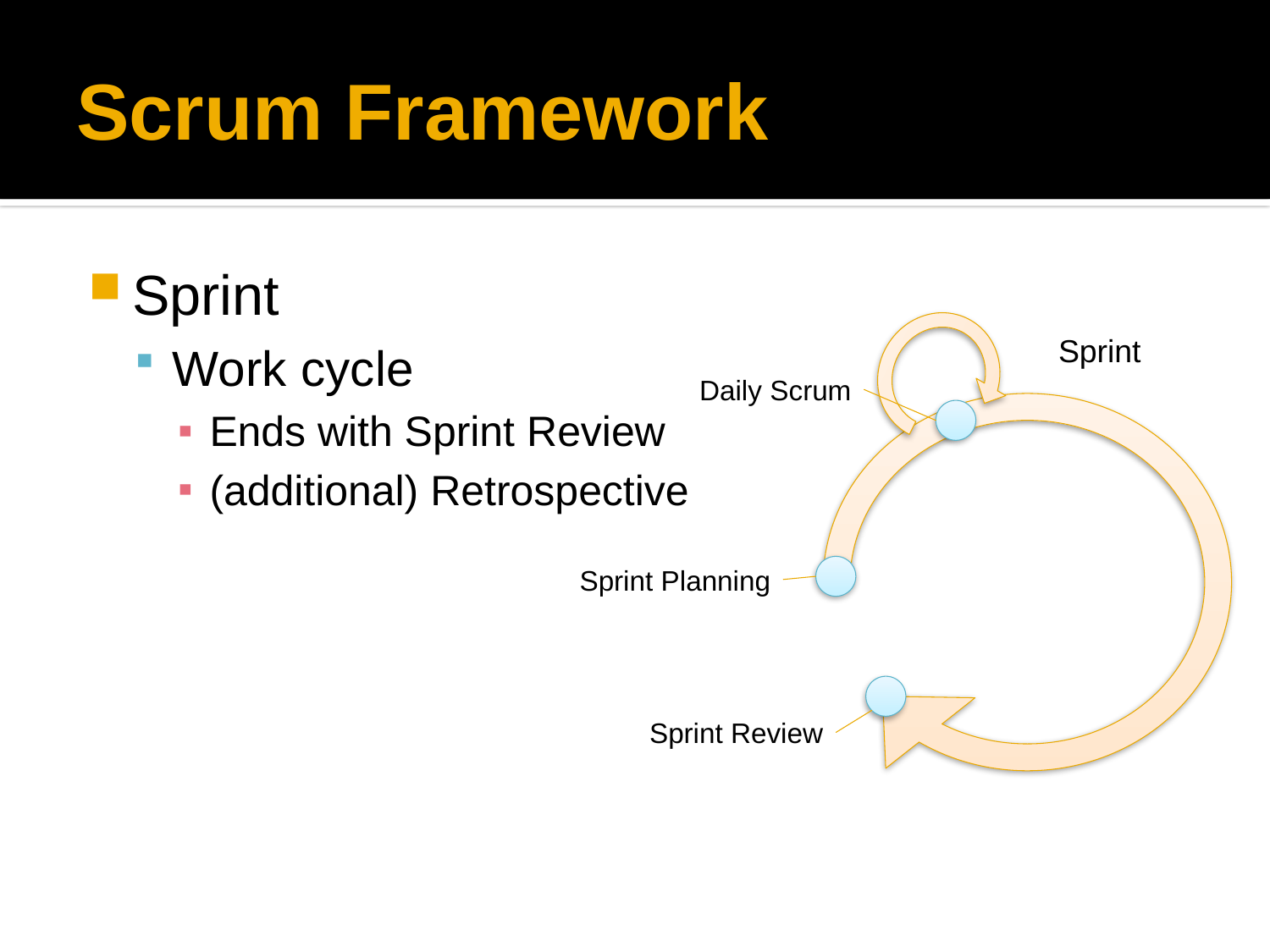

# Scrum Framework
Sprint
Work cycle
Ends with Sprint Review
(additional) Retrospective

Sprint

Daily Scrum

Sprint Planning

Sprint Review